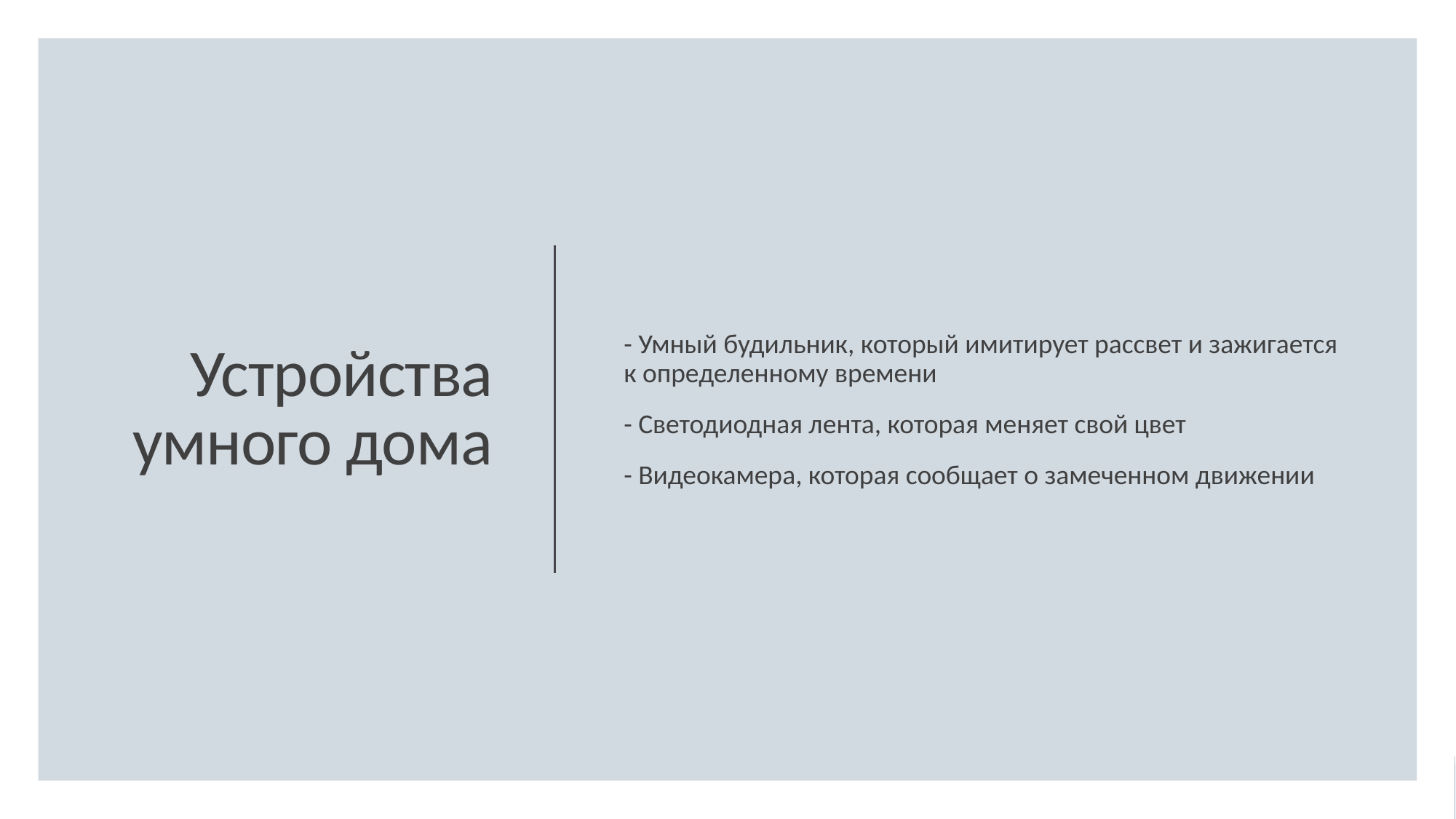

- Умный будильник, который имитирует рассвет и зажигается к определенному времени
- Светодиодная лента, которая меняет свой цвет
- Видеокамера, которая сообщает о замеченном движении
# Устройства умного дома